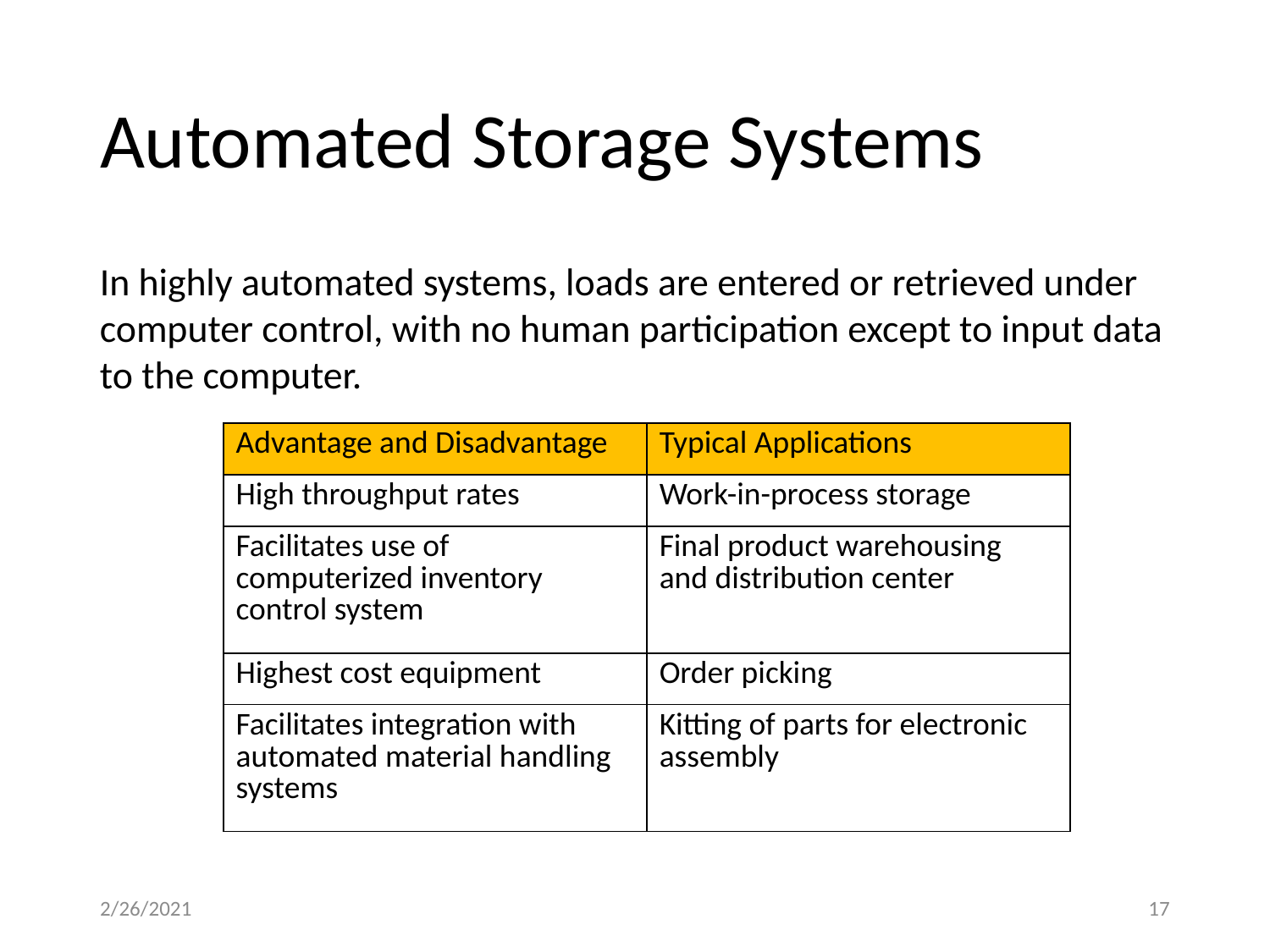

# Automated Storage Systems
In highly automated systems, loads are entered or retrieved under computer control, with no human participation except to input data to the computer.
| Advantage and Disadvantage | Typical Applications |
| --- | --- |
| High throughput rates | Work-in-process storage |
| Facilitates use of computerized inventory control system | Final product warehousing and distribution center |
| Highest cost equipment | Order picking |
| Facilitates integration with automated material handling systems | Kitting of parts for electronic assembly |
2/26/2021
17